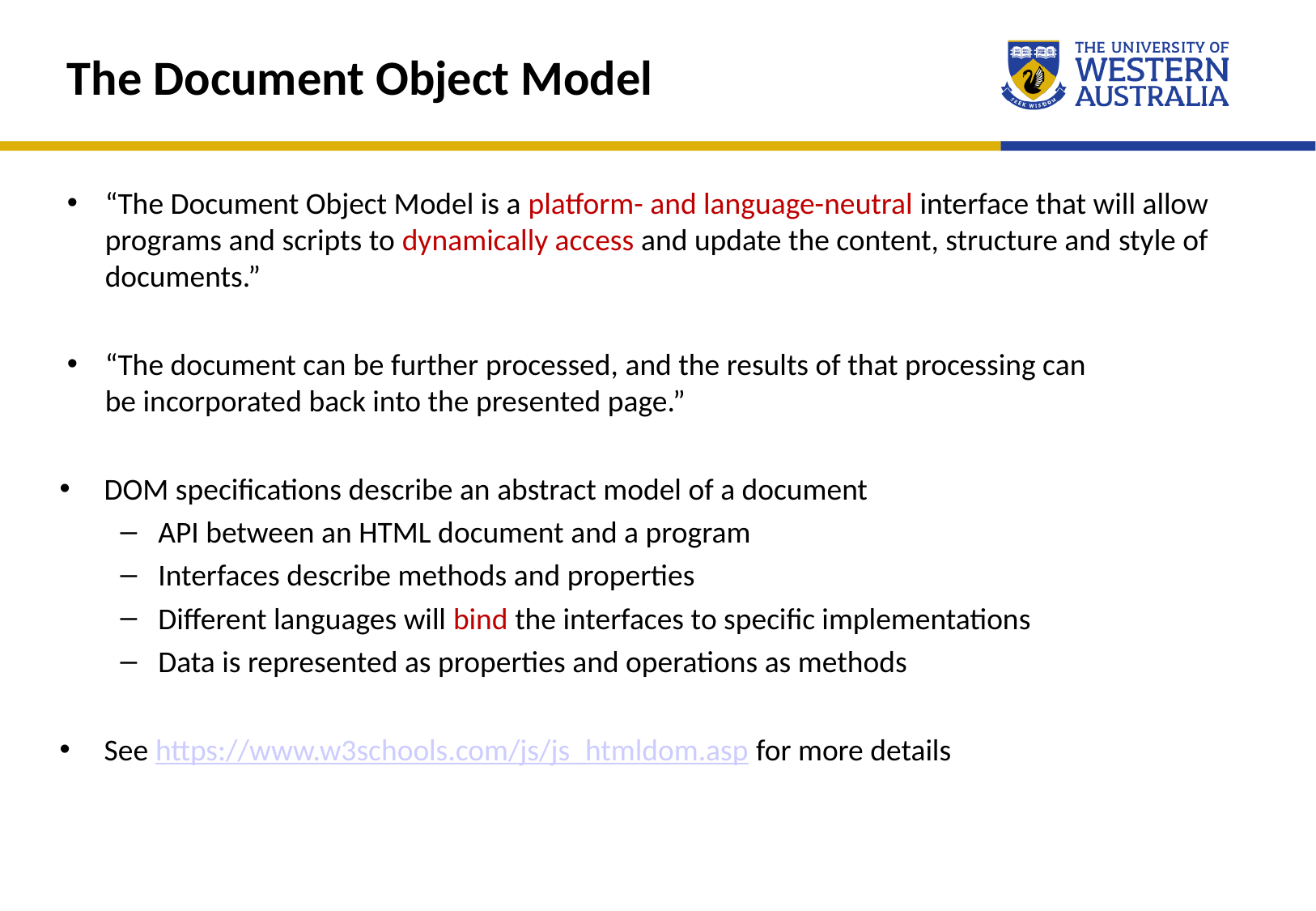

The Document Object Model
“The Document Object Model is a platform- and language-neutral interface that will allow programs and scripts to dynamically access and update the content, structure and style of documents.”

“The document can be further processed, and the results of that processing can be incorporated back into the presented page.”

DOM specifications describe an abstract model of a document
API between an HTML document and a program
Interfaces describe methods and properties
Different languages will bind the interfaces to specific implementations
Data is represented as properties and operations as methods

See https://www.w3schools.com/js/js_htmldom.asp for more details